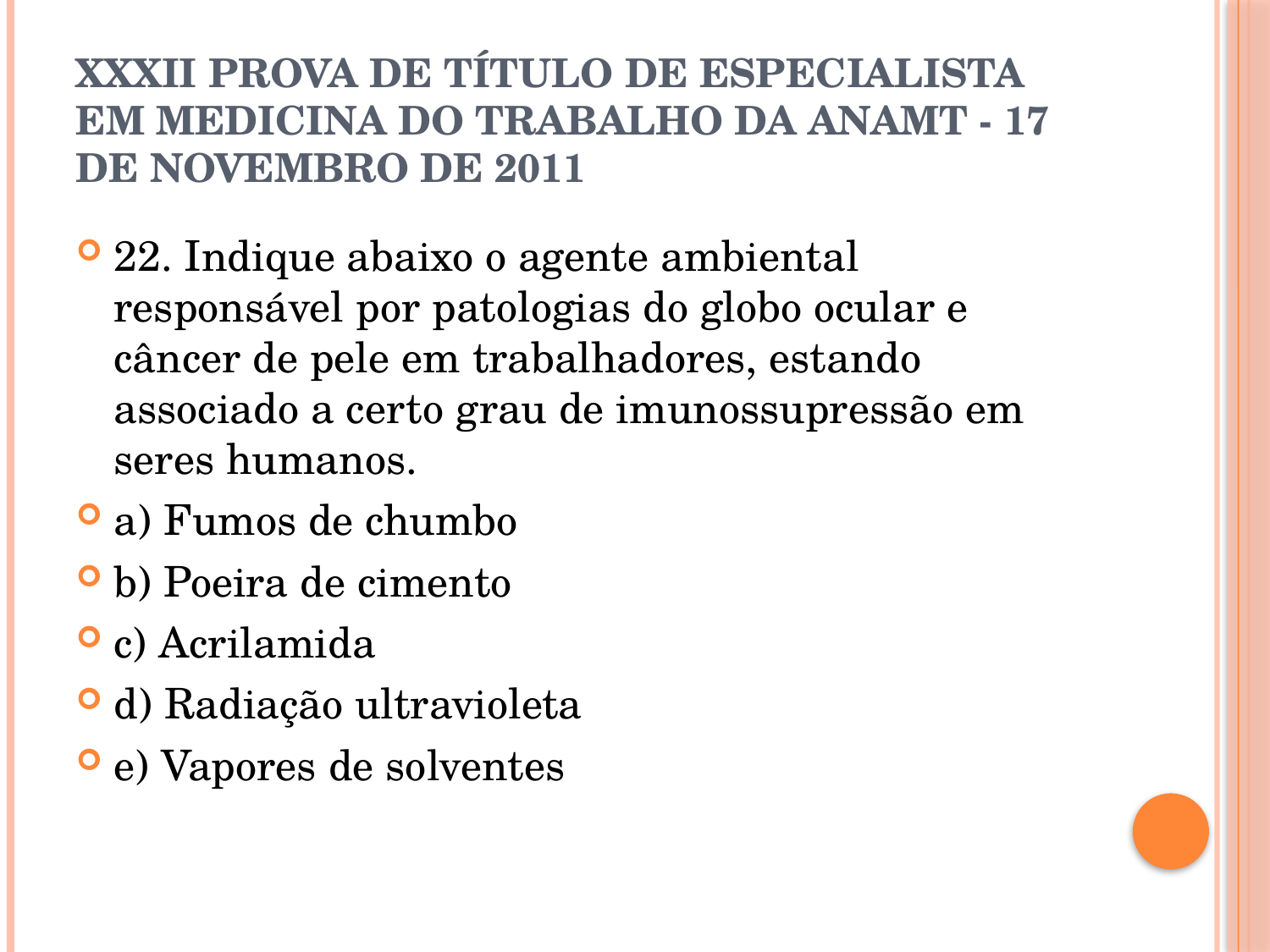

# XXXII Prova de Título de Especialista em Medicina do Trabalho da ANAMT - 17 de novembro de 2011
22. Indique abaixo o agente ambiental responsável por patologias do globo ocular e câncer de pele em trabalhadores, estando associado a certo grau de imunossupressão em seres humanos.
a) Fumos de chumbo
b) Poeira de cimento
c) Acrilamida
d) Radiação ultravioleta
e) Vapores de solventes